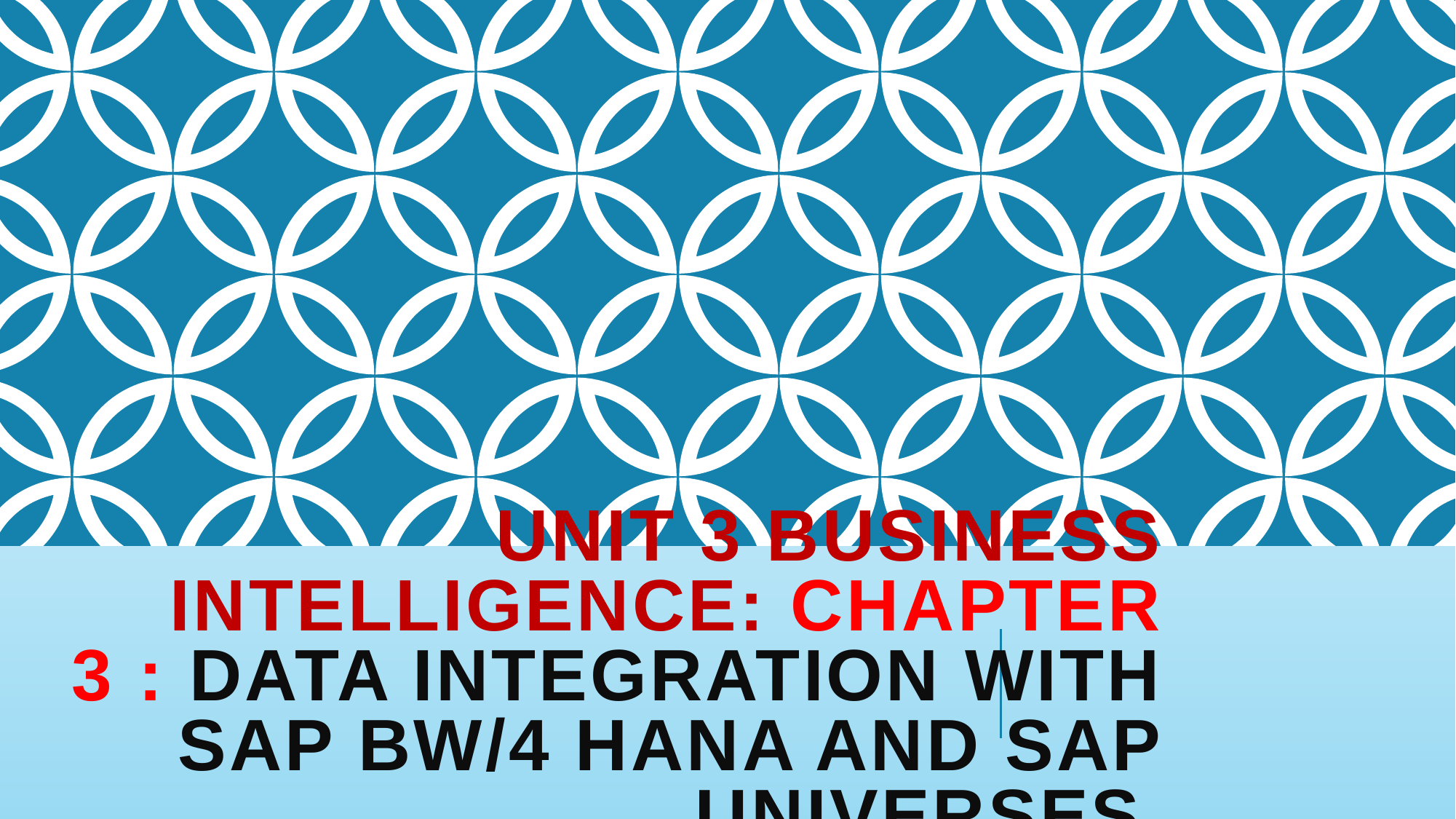

# Unit 3 Business Intelligence: Chapter 3 : Data Integration with SAP BW/4 HANA and SAP Universes